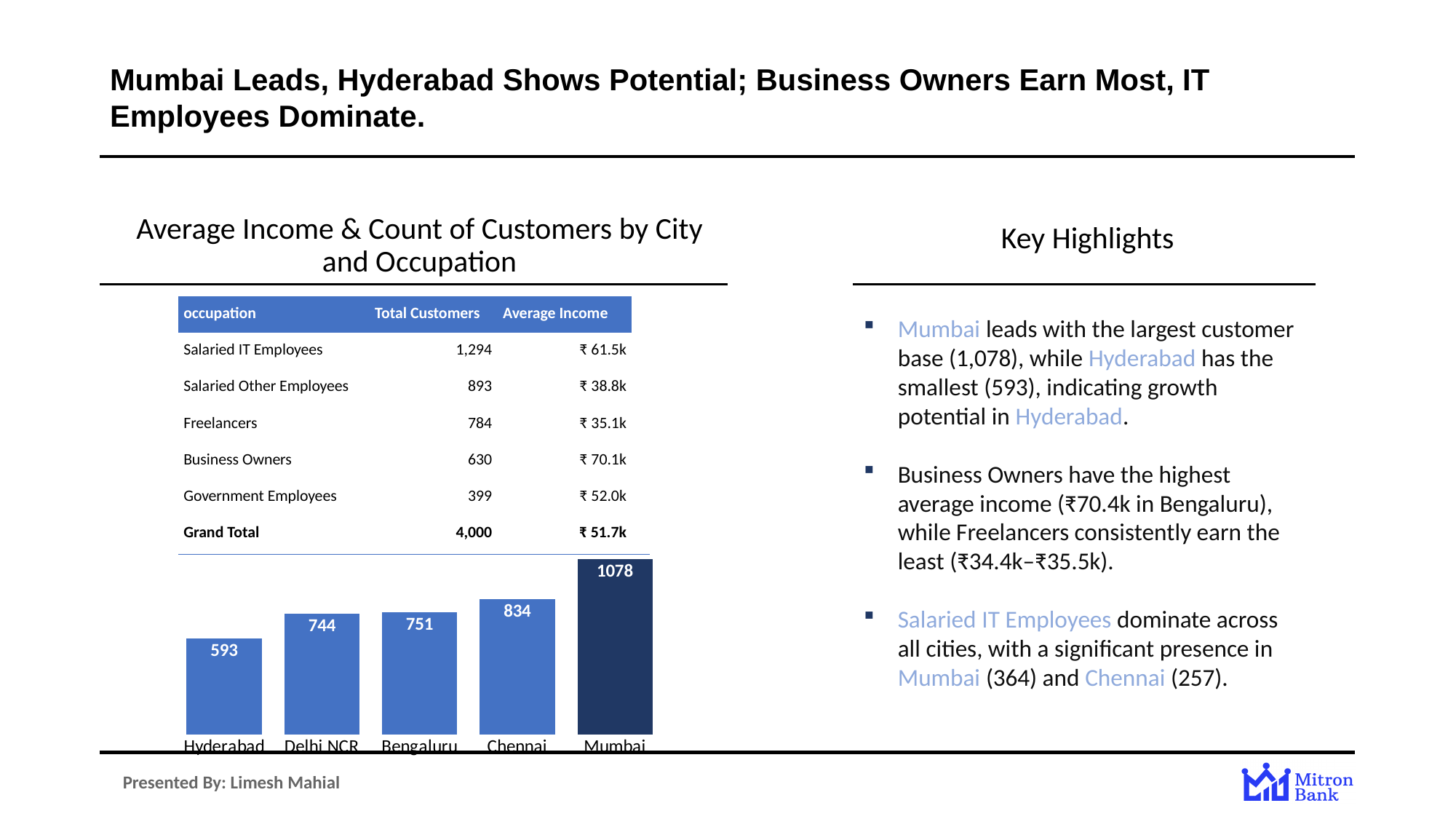

Mumbai Leads, Hyderabad Shows Potential; Business Owners Earn Most, IT Employees Dominate.
Average Income & Count of Customers by City and Occupation
Key Highlights
| occupation | Total Customers | Average Income |
| --- | --- | --- |
| Salaried IT Employees | 1,294 | ₹ 61.5k |
| Salaried Other Employees | 893 | ₹ 38.8k |
| Freelancers | 784 | ₹ 35.1k |
| Business Owners | 630 | ₹ 70.1k |
| Government Employees | 399 | ₹ 52.0k |
| Grand Total | 4,000 | ₹ 51.7k |
Mumbai leads with the largest customer base (1,078), while Hyderabad has the smallest (593), indicating growth potential in Hyderabad.

Business Owners have the highest average income (₹70.4k in Bengaluru), while Freelancers consistently earn the least (₹34.4k–₹35.5k).

Salaried IT Employees dominate across all cities, with a significant presence in Mumbai (364) and Chennai (257).

### Chart

| Category | Total Customers |
|---|---|
| Mumbai | 1078.0 |
| Chennai | 834.0 |
| Bengaluru | 751.0 |
| Delhi NCR | 744.0 |
| Hyderabad | 593.0 |
Presented By: Limesh Mahial